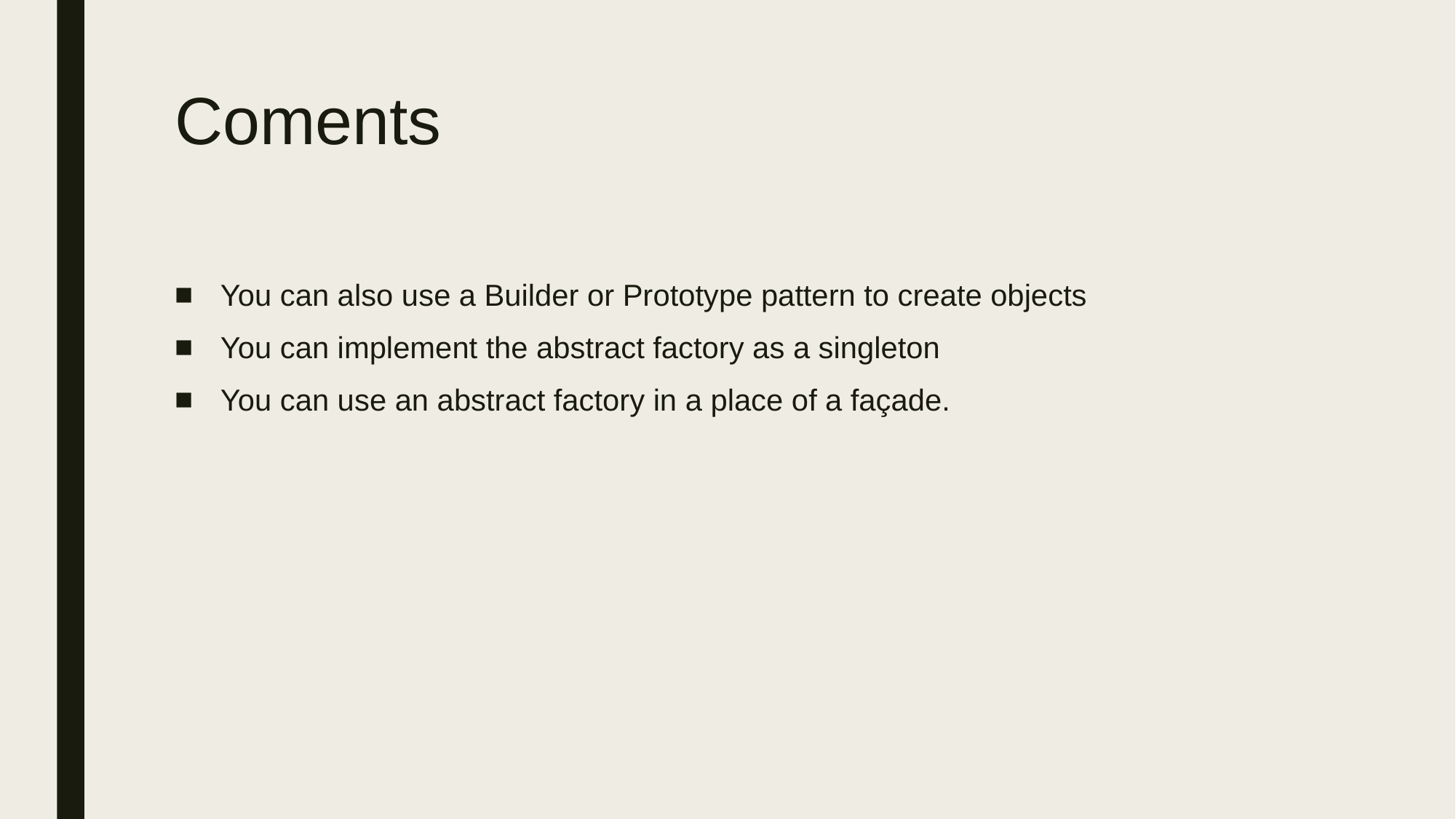

# Coments
You can also use a Builder or Prototype pattern to create objects
You can implement the abstract factory as a singleton
You can use an abstract factory in a place of a façade.